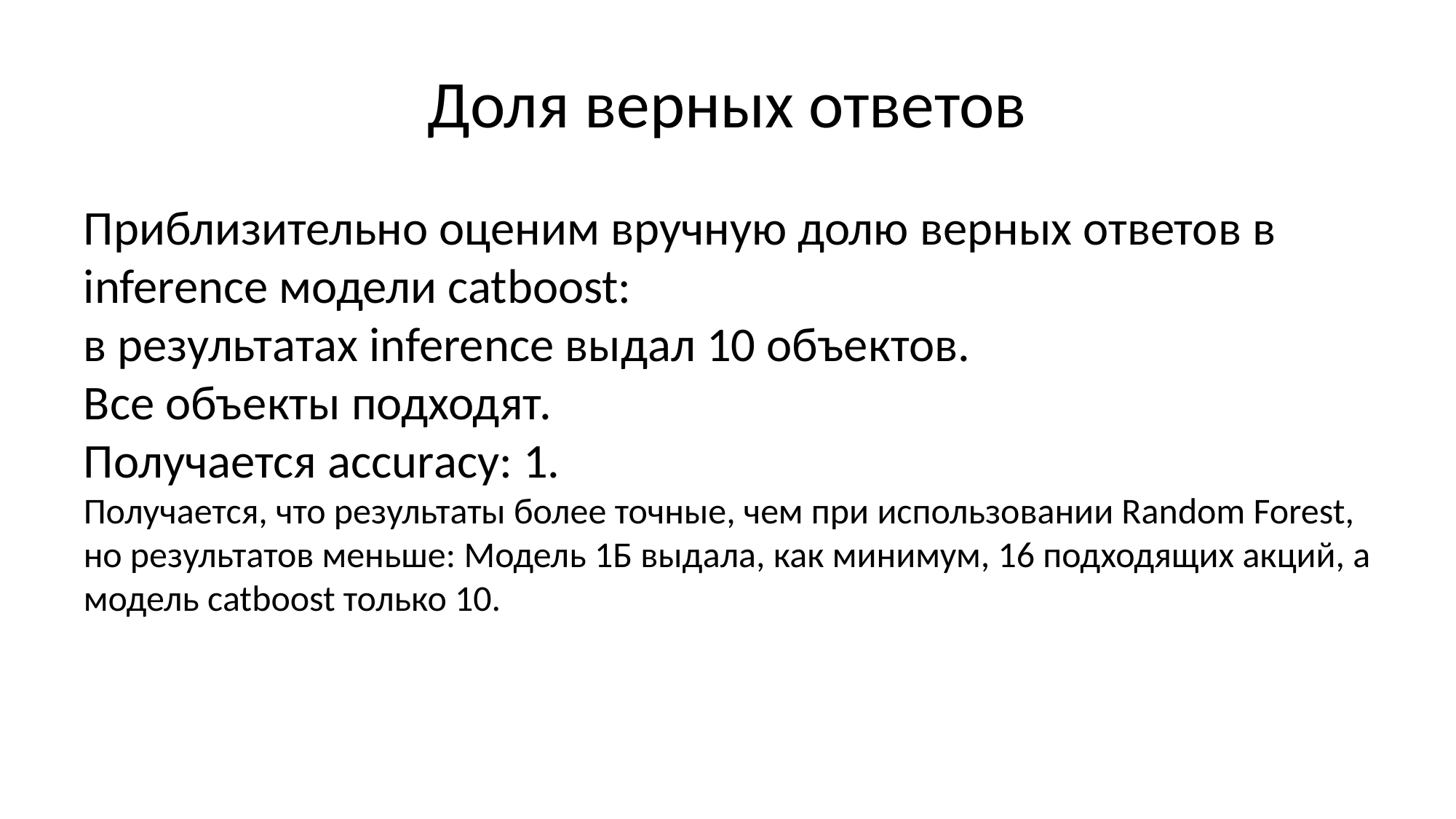

# Доля верных ответов
Приблизительно оценим вручную долю верных ответов в inference модели catboost:
в результатах inference выдал 10 объектов.
Все объекты подходят.
Получается accuracy: 1.
Получается, что результаты более точные, чем при использовании Random Forest, но результатов меньше: Модель 1Б выдала, как минимум, 16 подходящих акций, а модель catboost только 10.